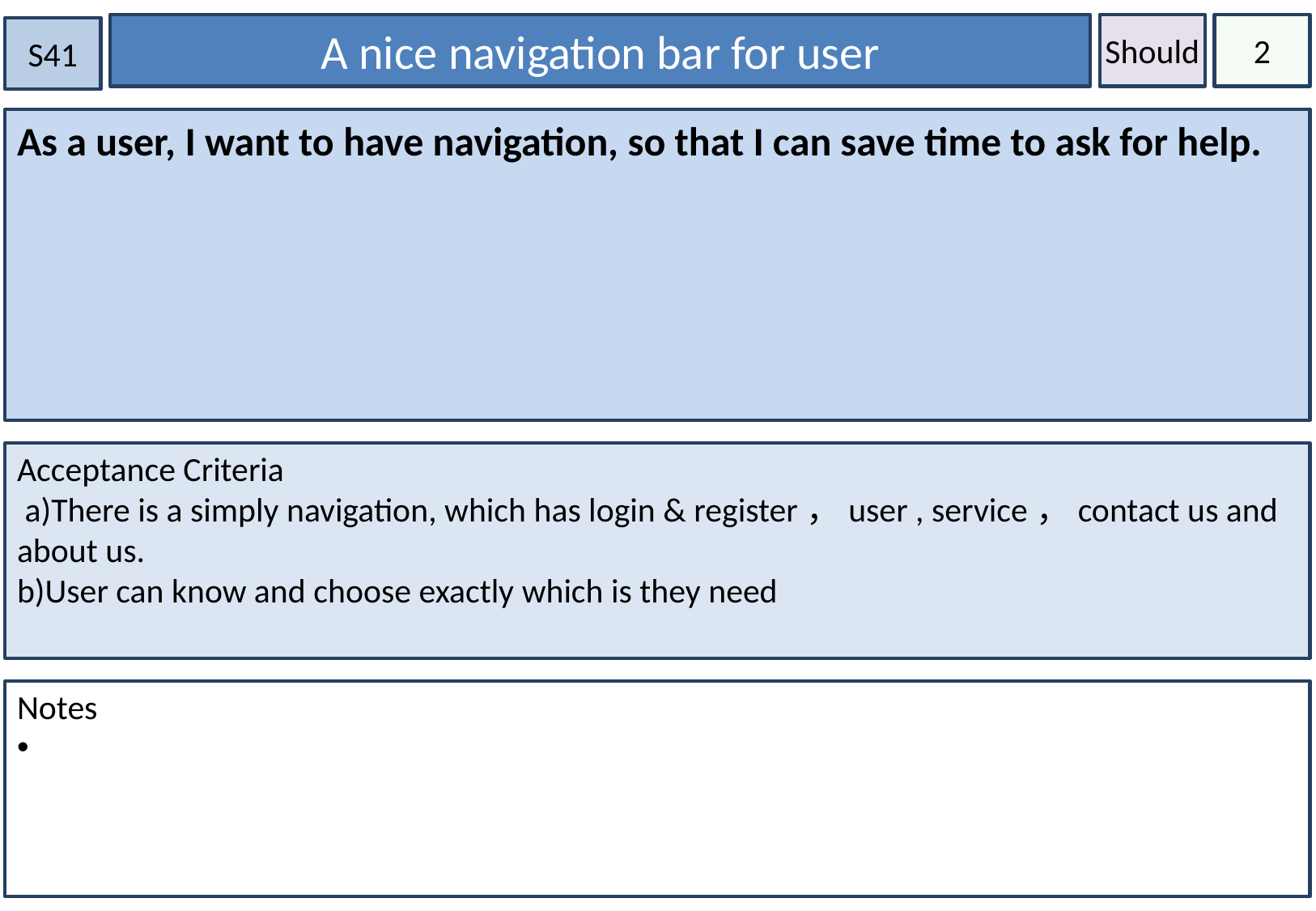

A nice navigation bar for user
Should
2
S41
As a user, I want to have navigation, so that I can save time to ask for help.
Acceptance Criteria
 a)There is a simply navigation, which has login & register，user , service，contact us and about us.
b)User can know and choose exactly which is they need
Notes